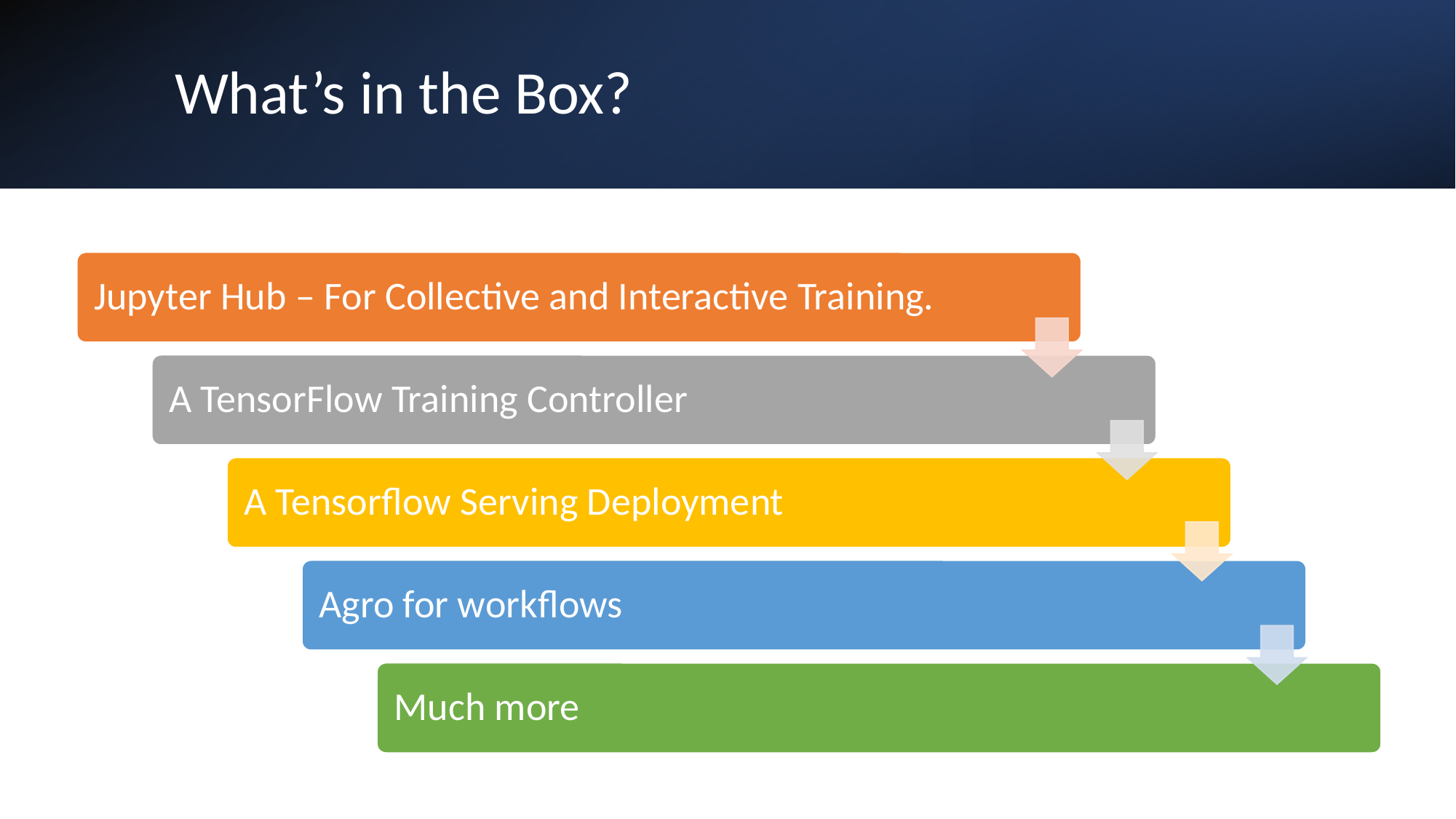

# What’s in the Box?
Jupyter Hub – For Collective and Interactive Training.
A TensorFlow Training Controller
A Tensorflow Serving Deployment
Agro for workflows
Much more